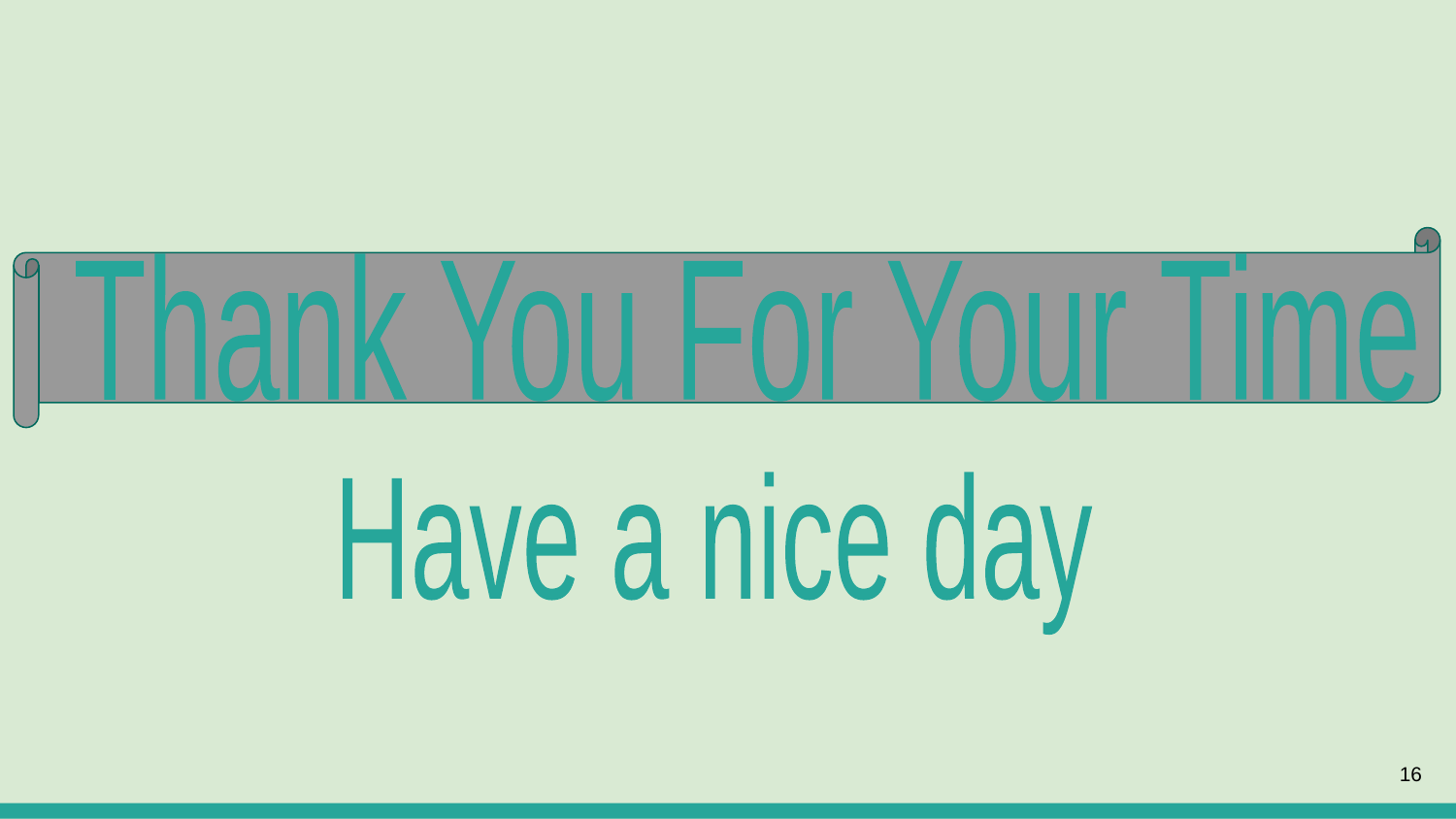

Thank You For Your Time
Have a nice day
16